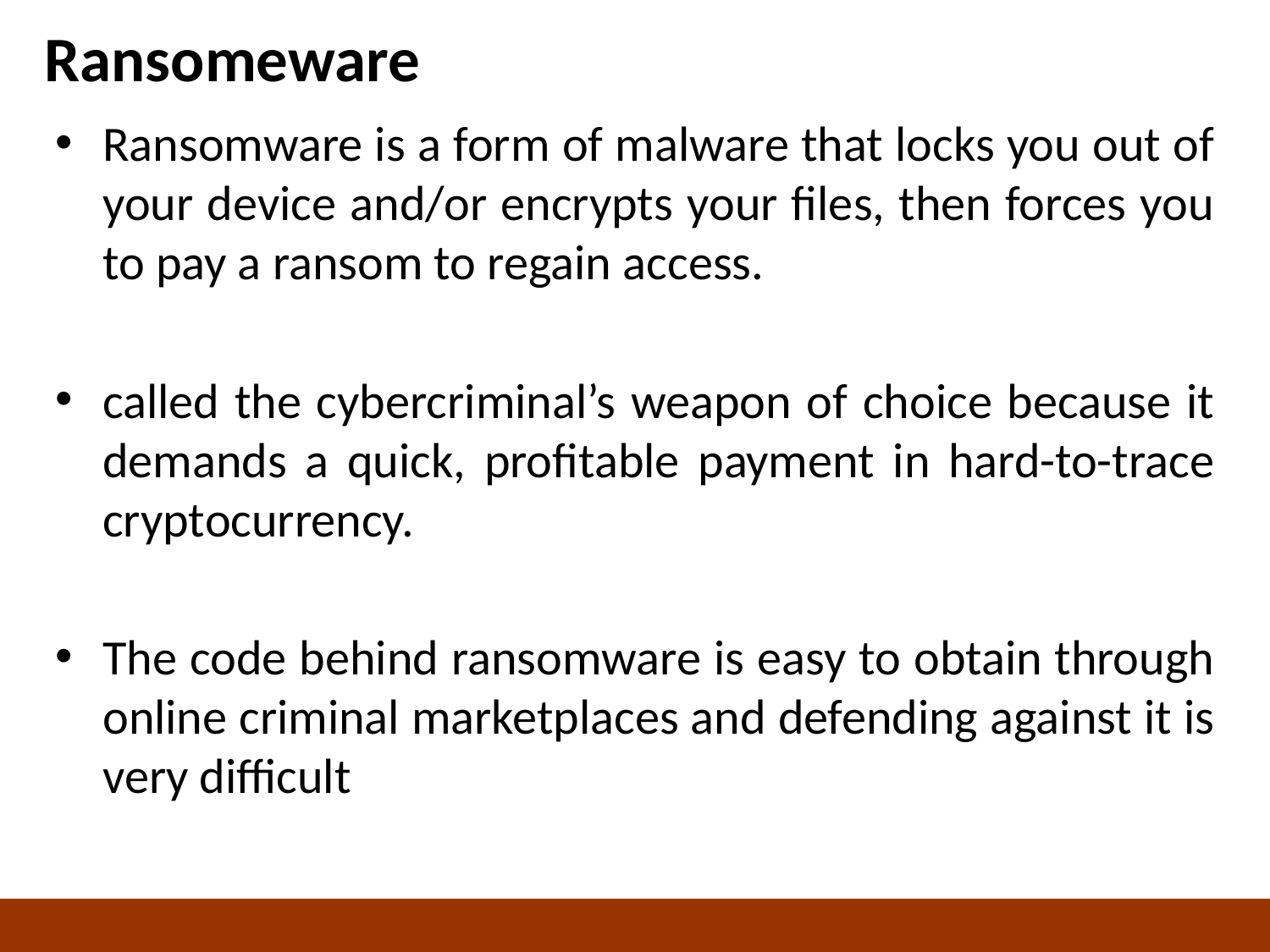

# Ransomeware
Ransomware is a form of malware that locks you out of your device and/or encrypts your files, then forces you to pay a ransom to regain access.

called the cybercriminal’s weapon of choice because it demands a quick, profitable payment in hard-to-trace cryptocurrency.

The code behind ransomware is easy to obtain through online criminal marketplaces and defending against it is very difficult